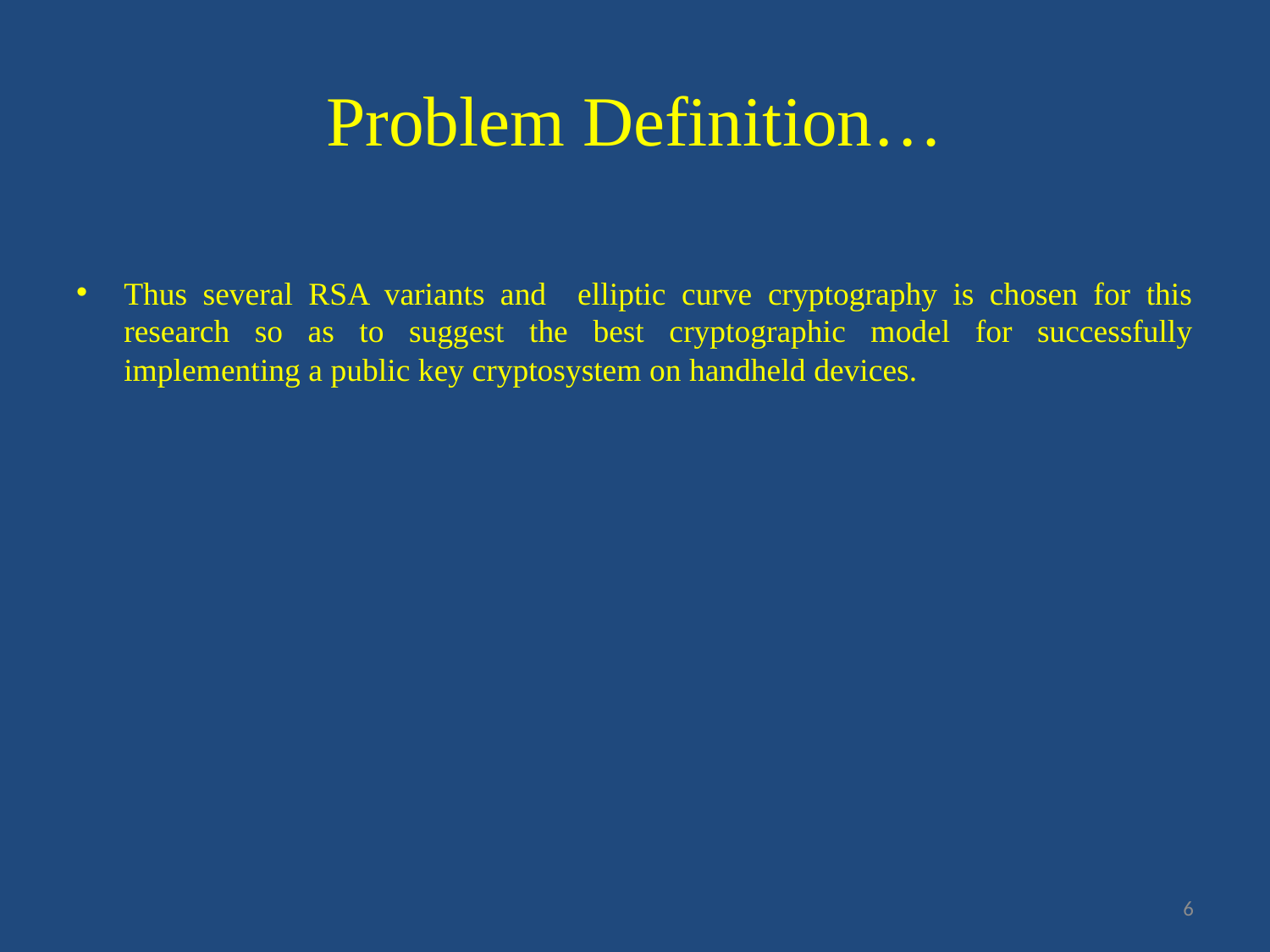

# Problem Definition…

Thus several RSA variants and  elliptic curve cryptography is chosen for this research so as to suggest the best cryptographic model for successfully implementing a public key cryptosystem on handheld devices.
6